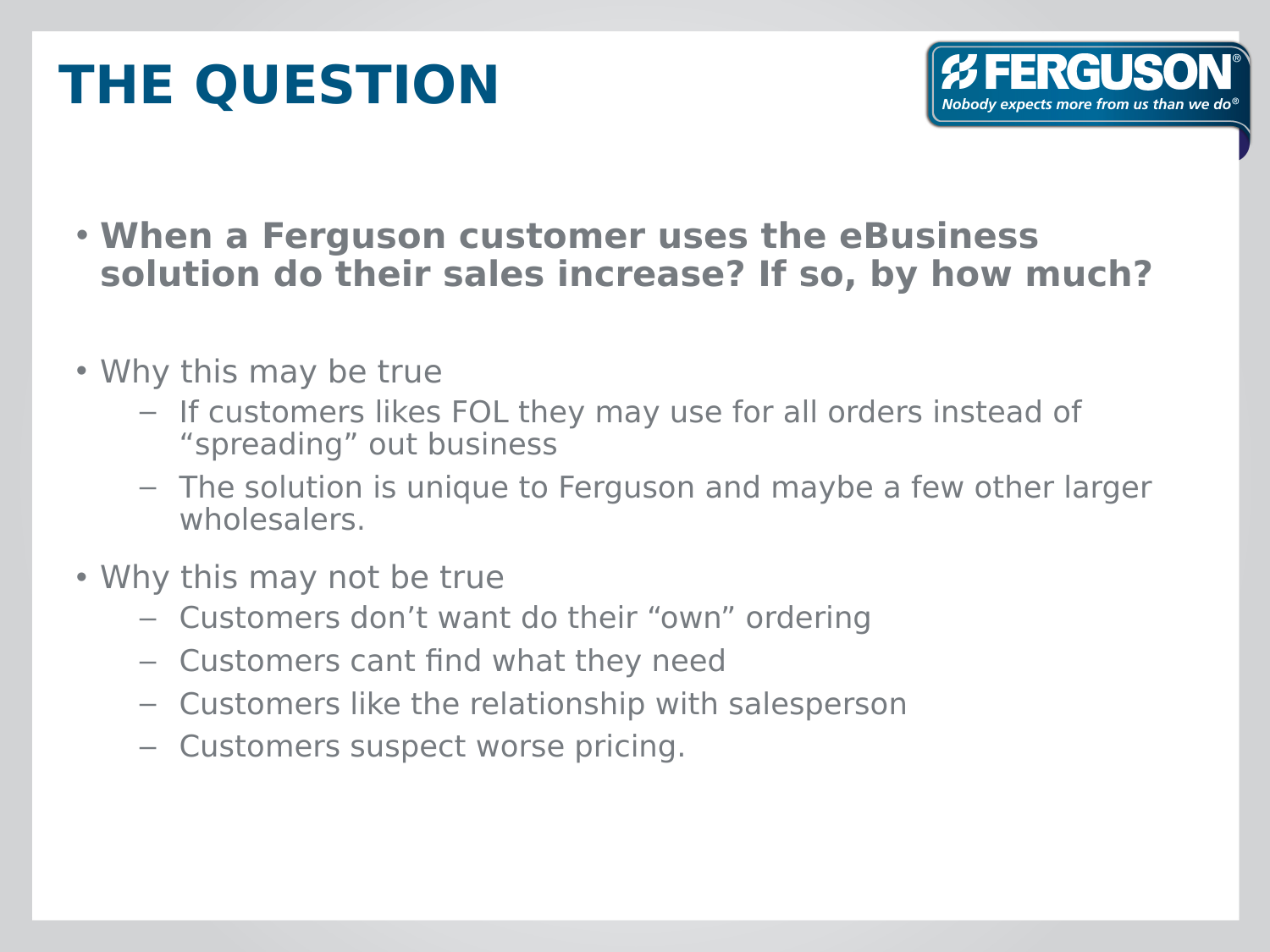

# The question
When a Ferguson customer uses the eBusiness solution do their sales increase? If so, by how much?

Why this may be true
If customers likes FOL they may use for all orders instead of “spreading” out business
The solution is unique to Ferguson and maybe a few other larger wholesalers.
Why this may not be true
Customers don’t want do their “own” ordering
Customers cant find what they need
Customers like the relationship with salesperson
Customers suspect worse pricing.